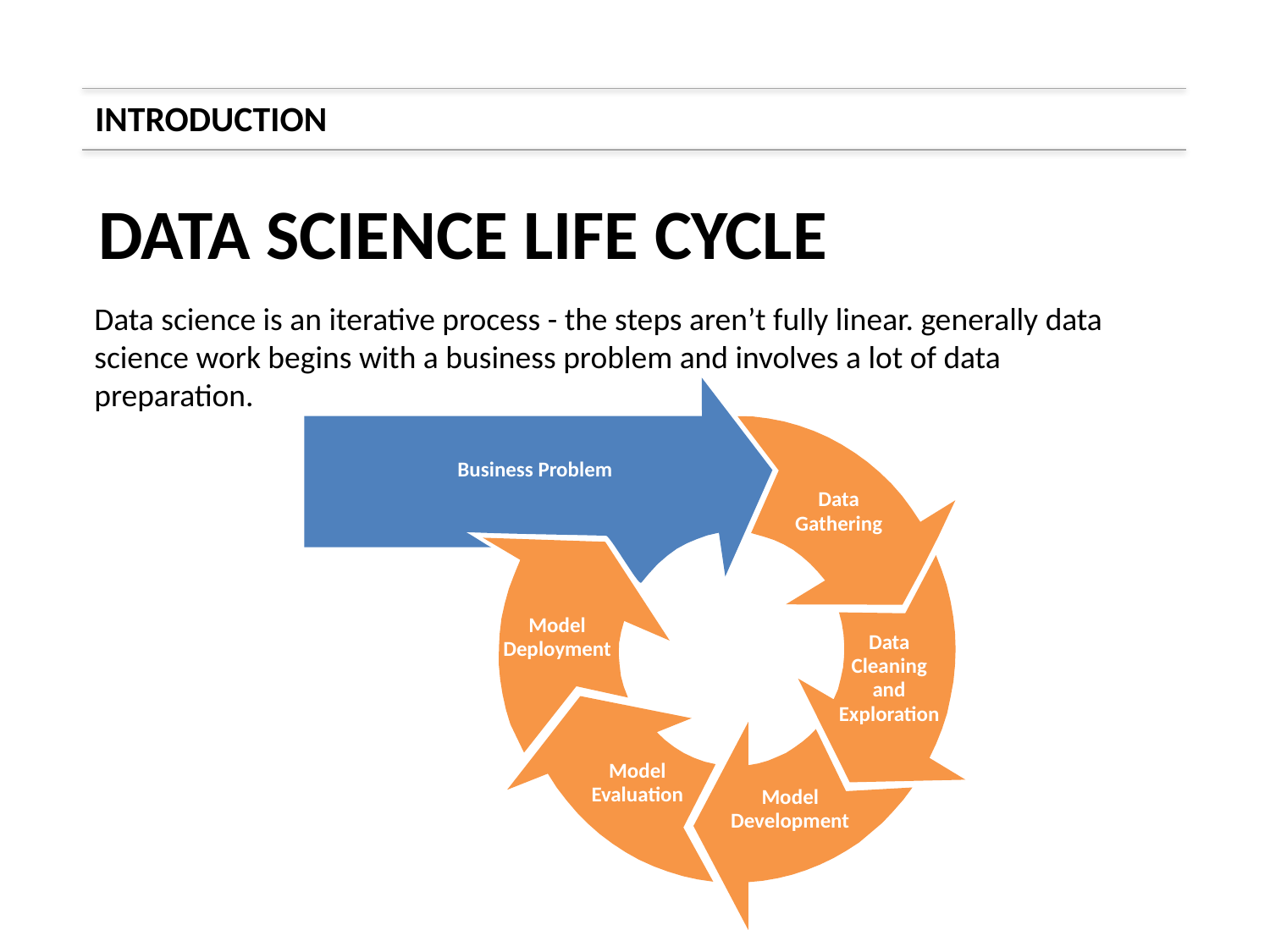

INTRODUCTION
DATA SCIENCE LIFE CYCLE
Data science is an iterative process - the steps aren’t fully linear. generally data science work begins with a business problem and involves a lot of data preparation.

Business Problem
Data Gathering

Model Deployment
Data Cleaning
and Exploration

Model Evaluation
Model Development